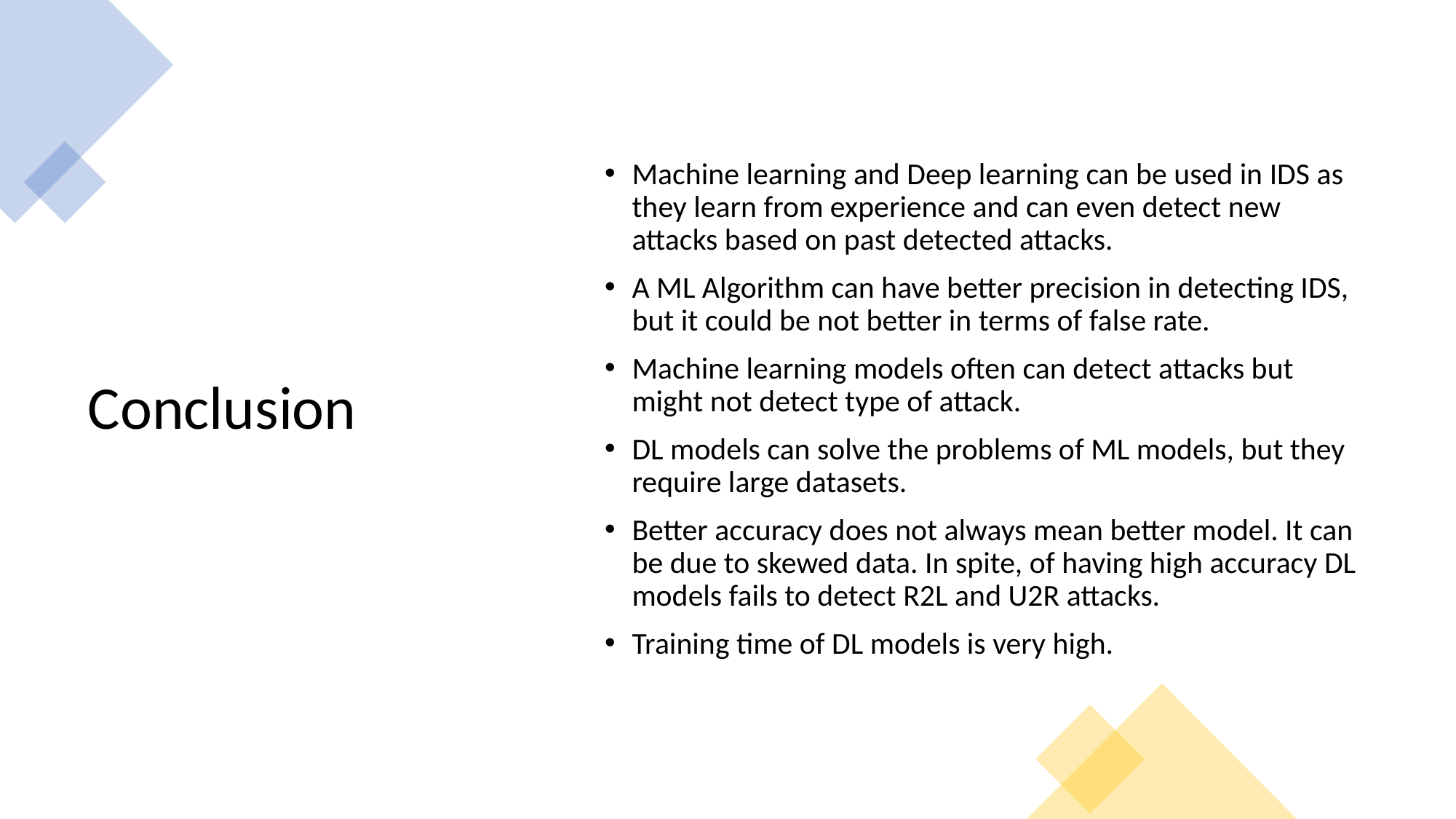

# Conclusion
Machine learning and Deep learning can be used in IDS as they learn from experience and can even detect new attacks based on past detected attacks.
A ML Algorithm can have better precision in detecting IDS, but it could be not better in terms of false rate.
Machine learning models often can detect attacks but might not detect type of attack.
DL models can solve the problems of ML models, but they require large datasets.
Better accuracy does not always mean better model. It can be due to skewed data. In spite, of having high accuracy DL models fails to detect R2L and U2R attacks.
Training time of DL models is very high.